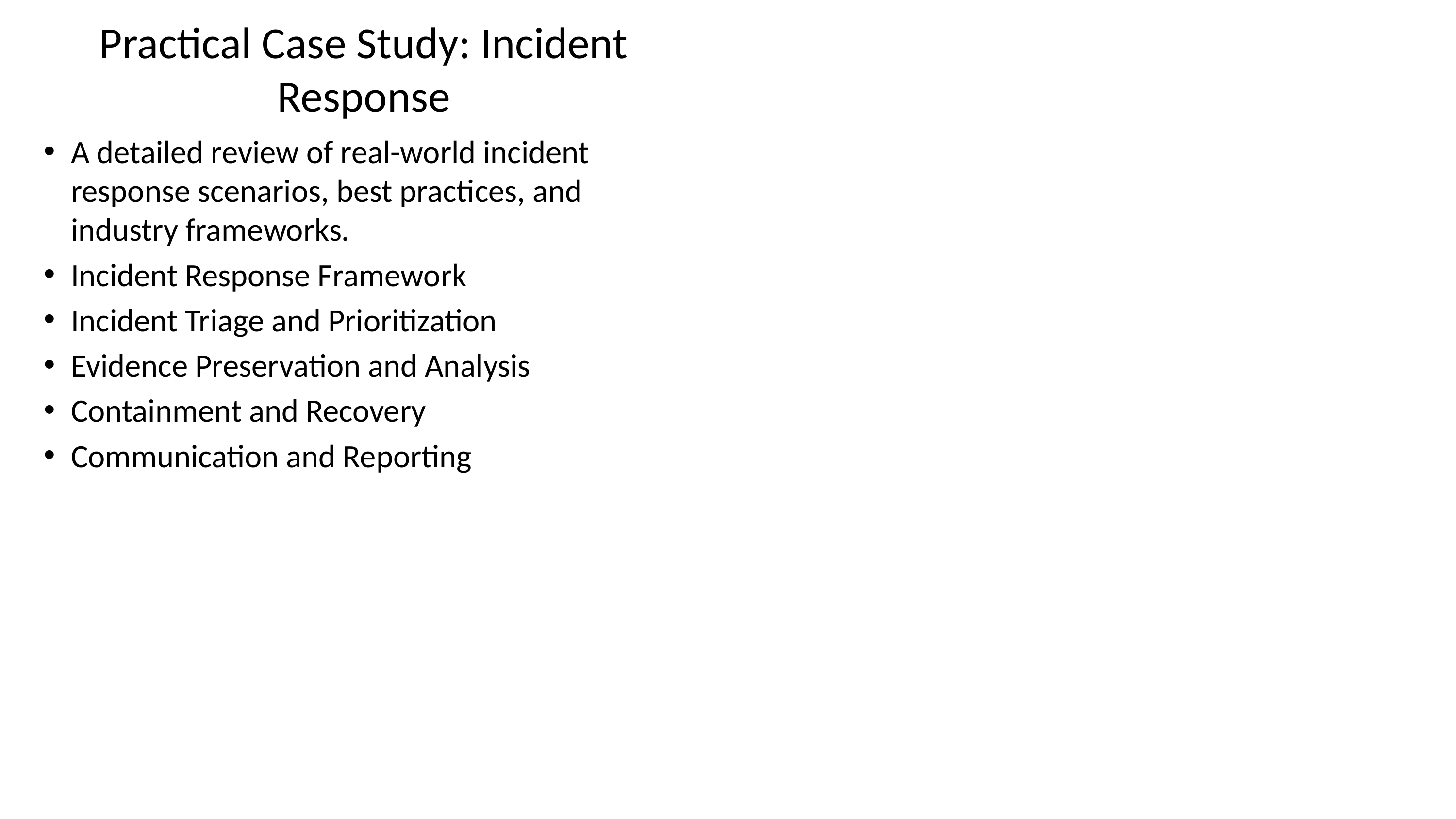

# Practical Case Study: Incident Response
A detailed review of real-world incident response scenarios, best practices, and industry frameworks.
Incident Response Framework
Incident Triage and Prioritization
Evidence Preservation and Analysis
Containment and Recovery
Communication and Reporting